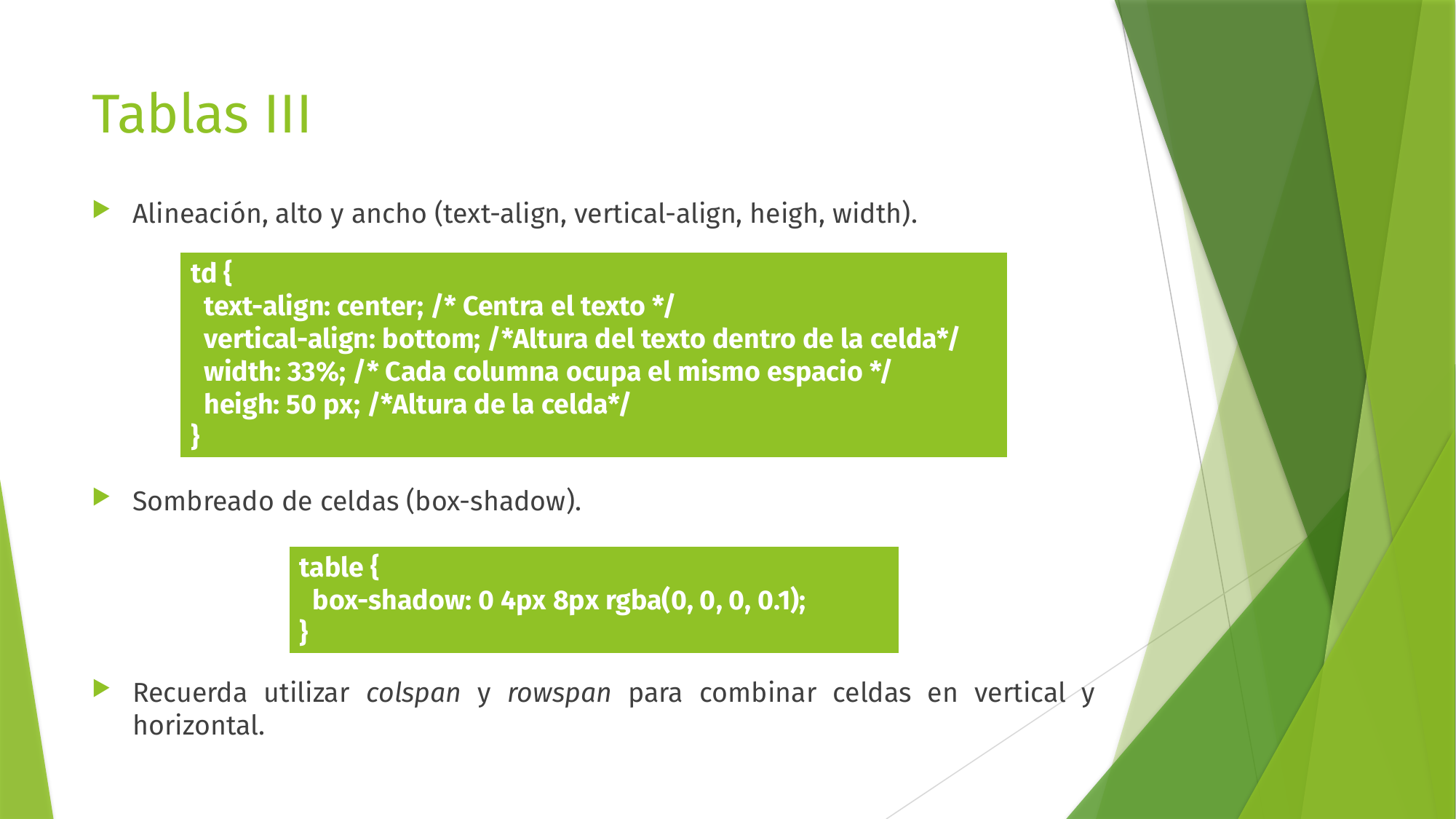

# Tablas III
Alineación, alto y ancho (text-align, vertical-align, heigh, width).

Sombreado de celdas (box-shadow).

Recuerda utilizar colspan y rowspan para combinar celdas en vertical y horizontal.
| td { text-align: center; /\* Centra el texto \*/ vertical-align: bottom; /\*Altura del texto dentro de la celda\*/ width: 33%; /\* Cada columna ocupa el mismo espacio \*/ heigh: 50 px; /\*Altura de la celda\*/ } |
| --- |
| table { box-shadow: 0 4px 8px rgba(0, 0, 0, 0.1); } |
| --- |